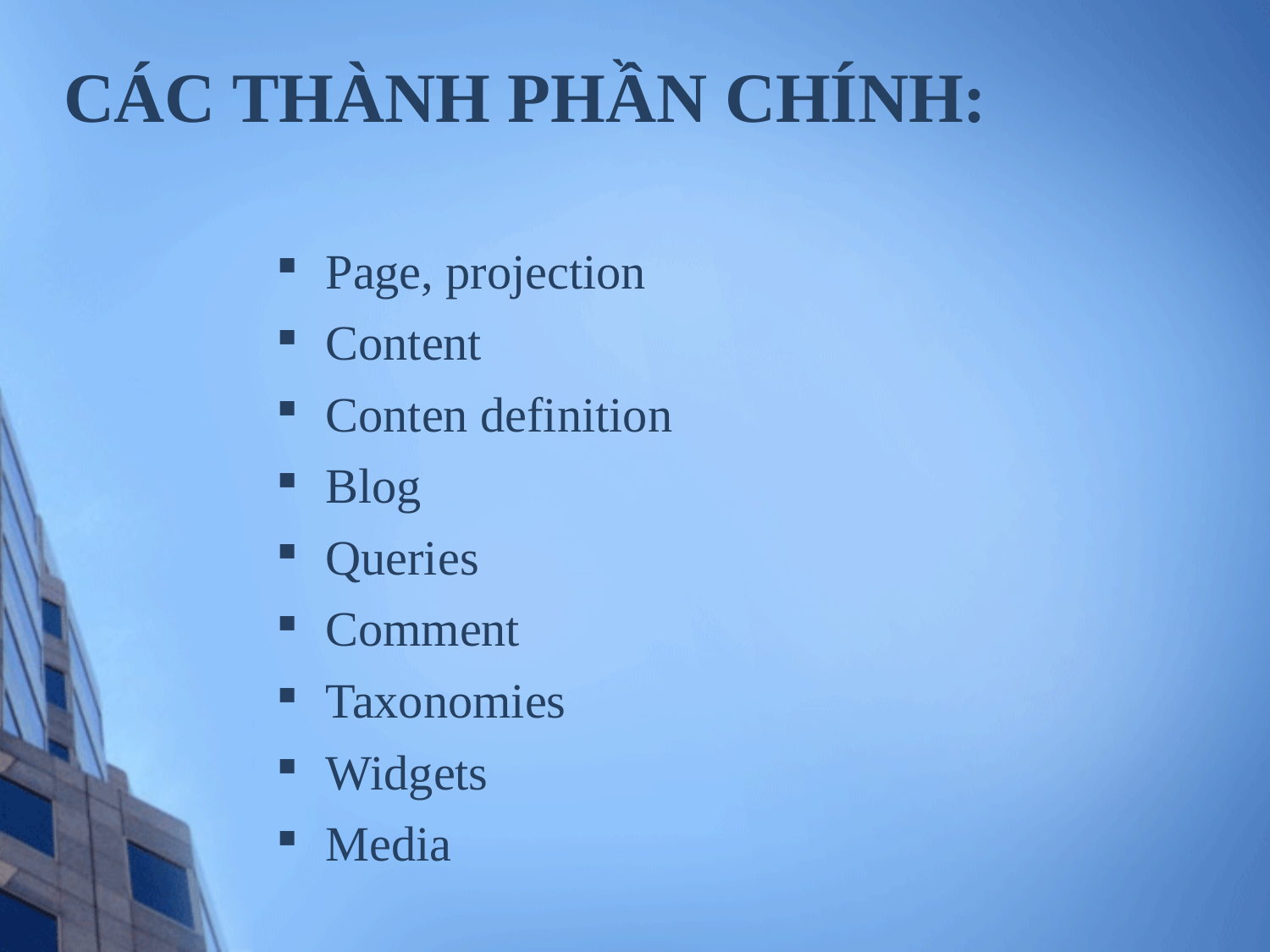

# CÁC THÀNH PHẦN CHÍNH:
Page, projection
Content
Conten definition
Blog
Queries
Comment
Taxonomies
Widgets
Media